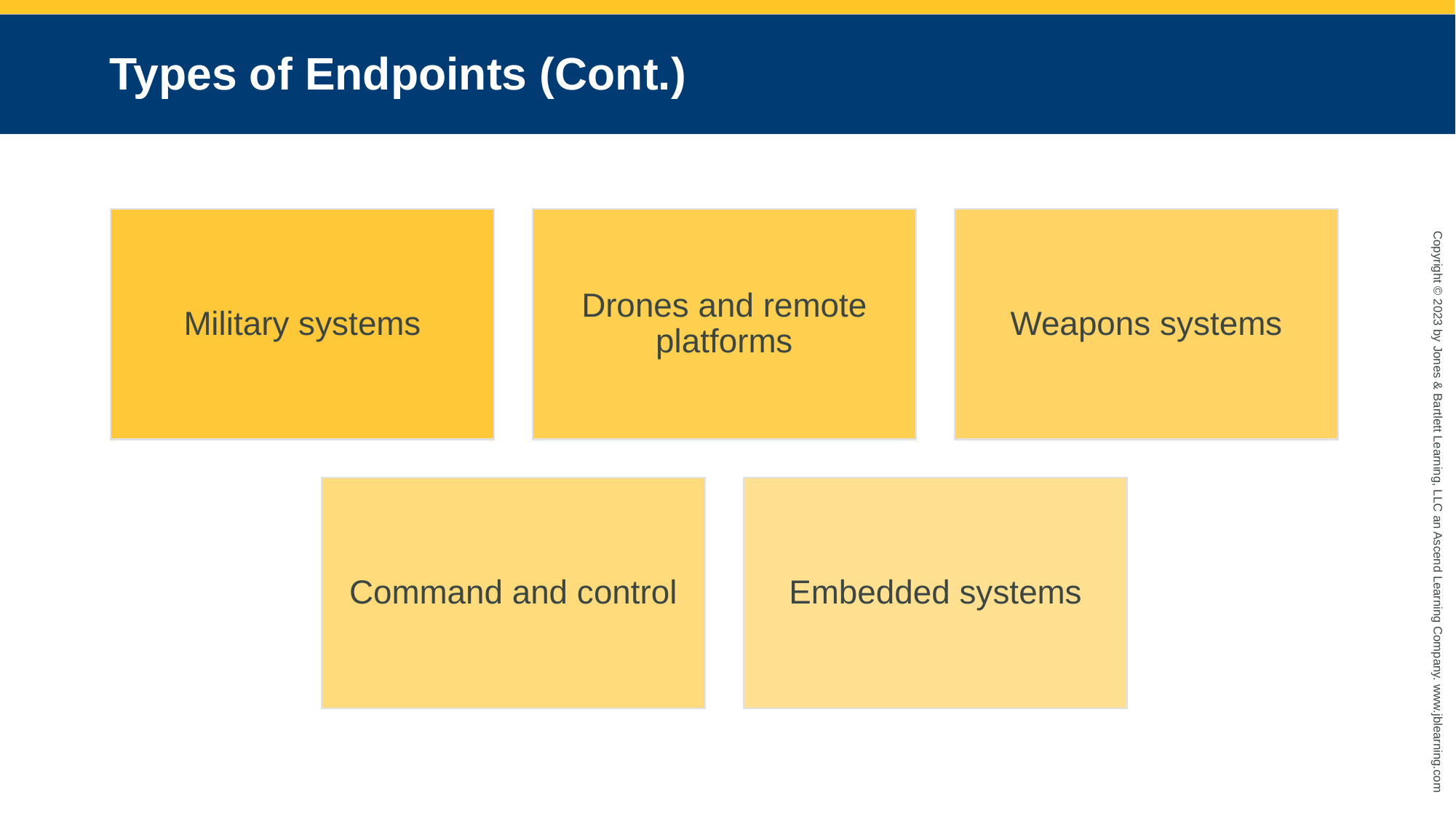

# Types of Endpoints (Cont.)
Military systems
Drones and remote platforms
Weapons systems
Command and control
Embedded systems